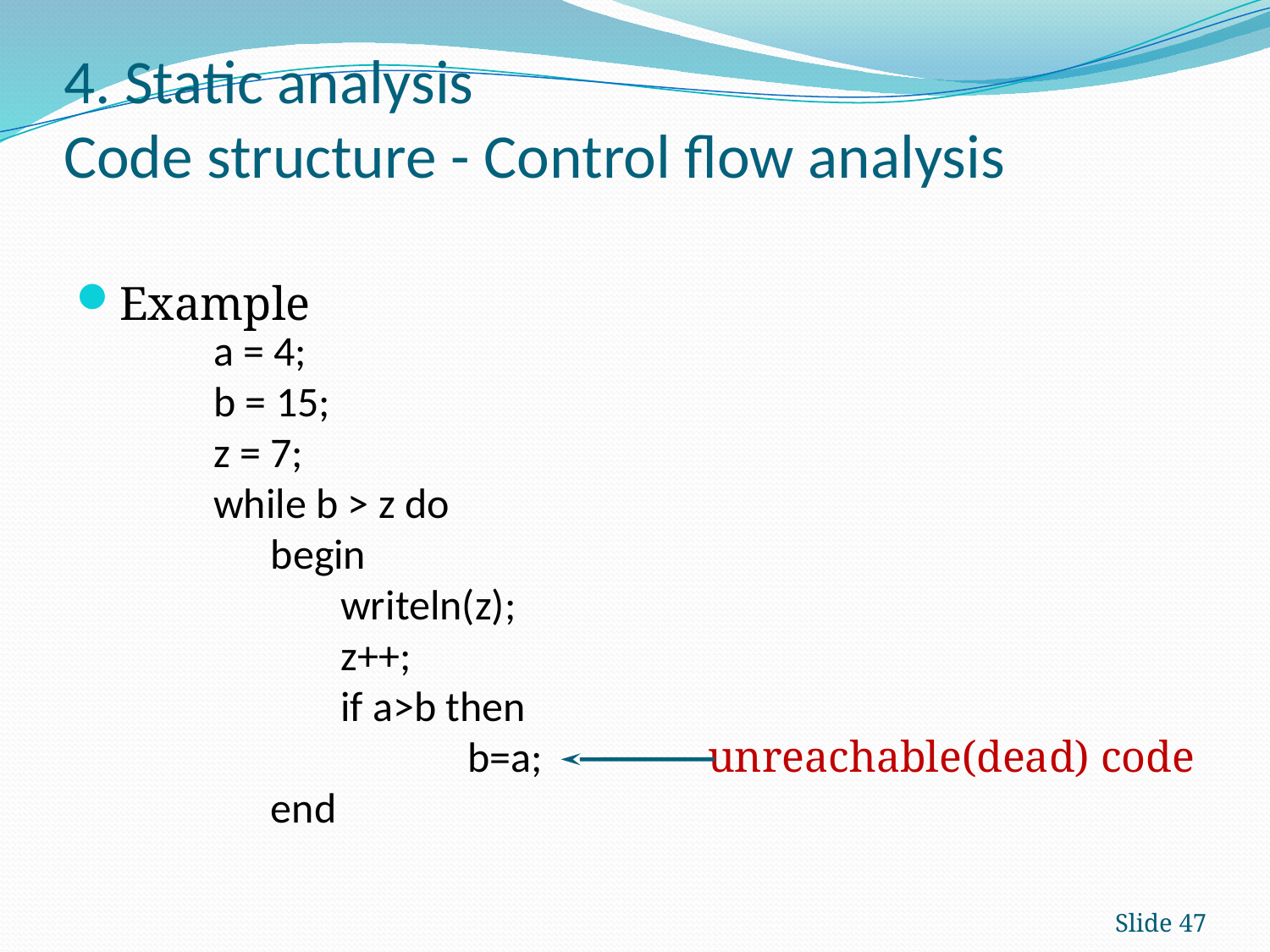

# 4. Static analysis Code structure - Control flow analysis
Example

a = 4;
b = 15;
z = 7;
while b > z do
      begin
	writeln(z);
	z++;
	if a>b then
		b=a;
      end
unreachable(dead) code

Slide 47